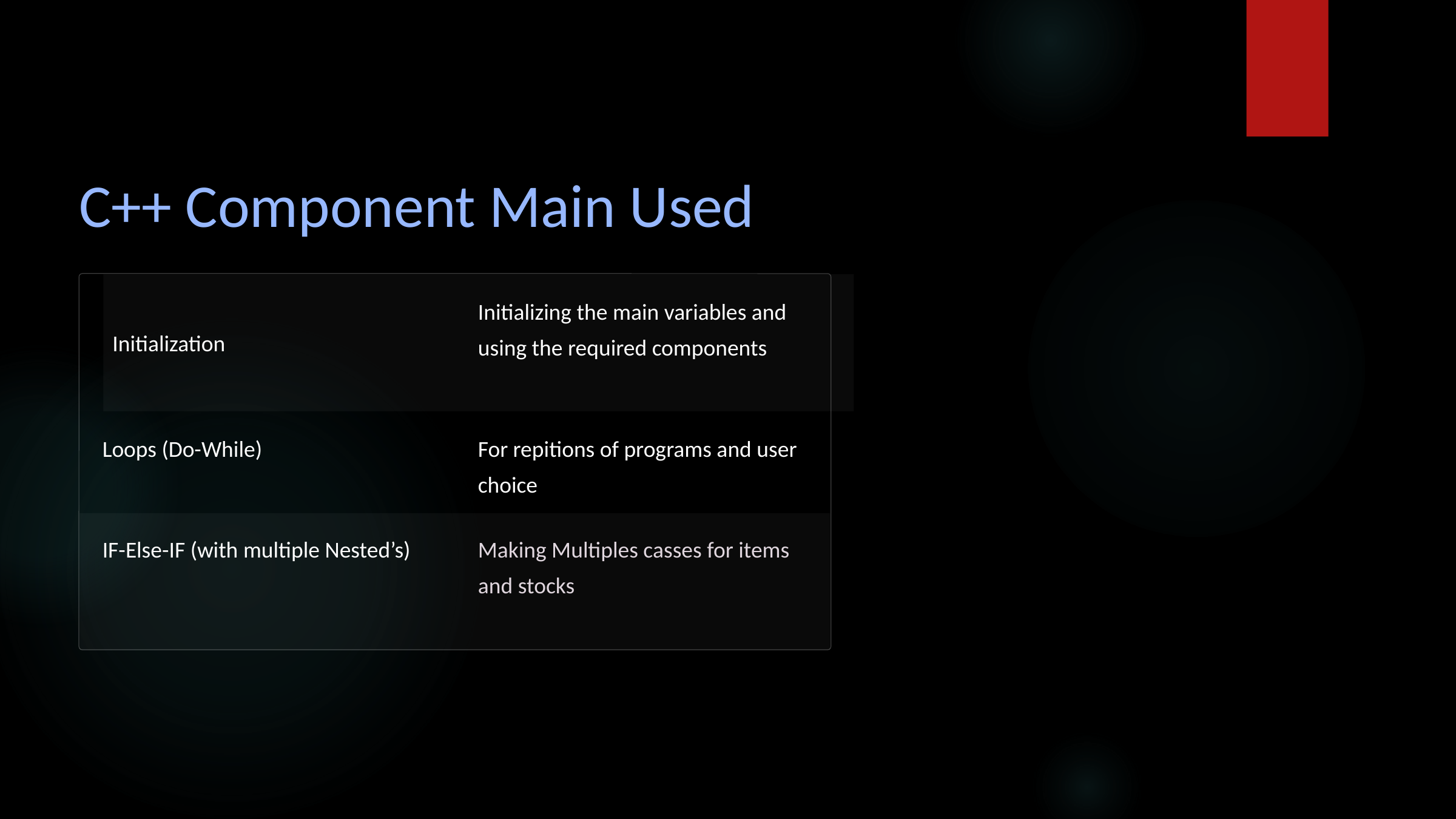

C++ Component Main Used

Initializing the main variables and using the required components

Initialization

Loops (Do-While)
For repitions of programs and user choice

IF-Else-IF (with multiple Nested’s)
Making Multiples casses for items and stocks